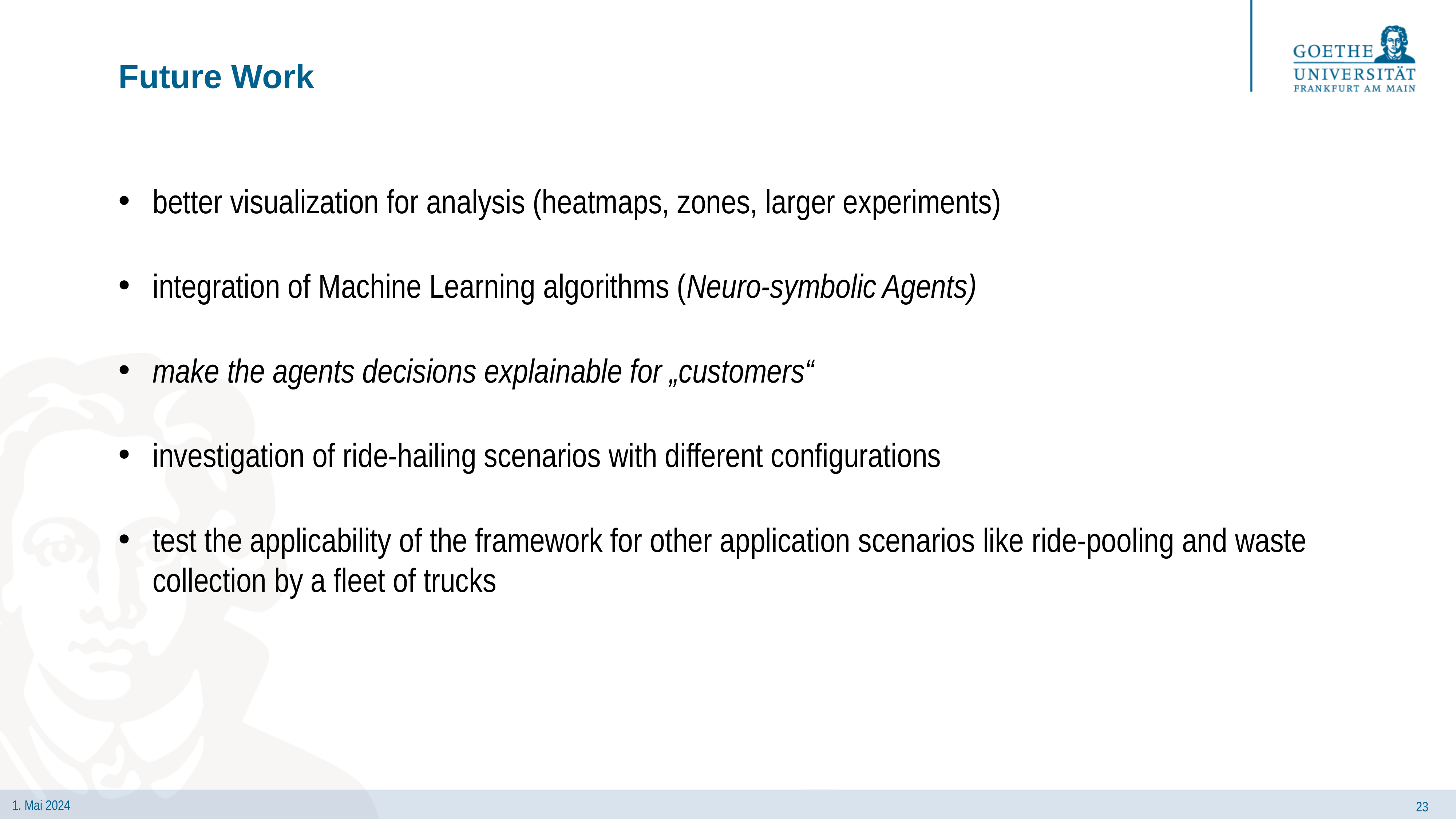

# Future Work
better visualization for analysis (heatmaps, zones, larger experiments)

integration of Machine Learning algorithms (Neuro-symbolic Agents)

make the agents decisions explainable for „customers“

investigation of ride-hailing scenarios with different configurations

test the applicability of the framework for other application scenarios like ride-pooling and waste collection by a fleet of trucks

23